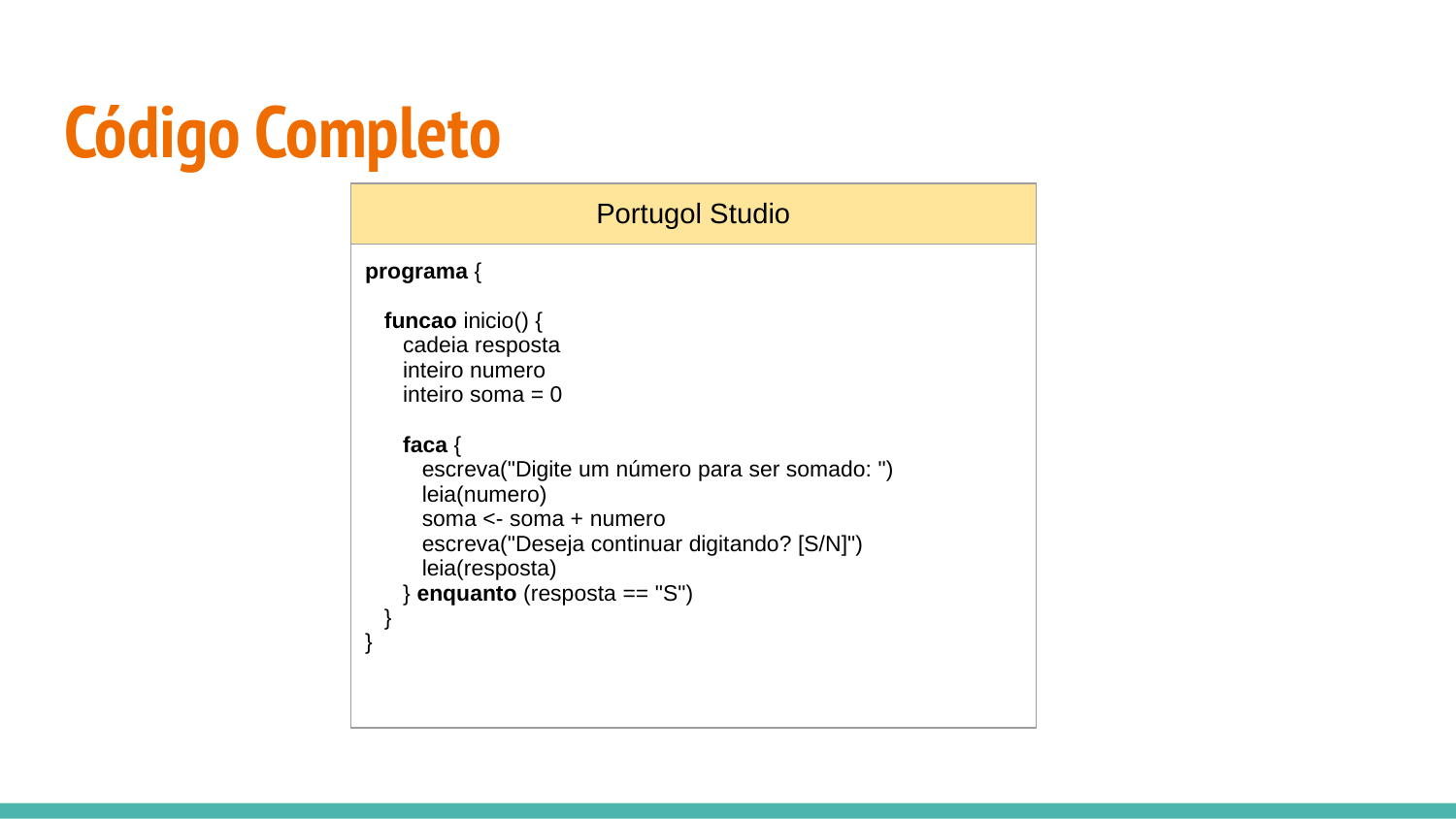

# Código Completo
| Portugol Studio |
| --- |
| programa { funcao inicio() { cadeia resposta inteiro numero inteiro soma = 0 faca { escreva("Digite um número para ser somado: ") leia(numero) soma <- soma + numero escreva("Deseja continuar digitando? [S/N]") leia(resposta) } enquanto (resposta == "S") } } |